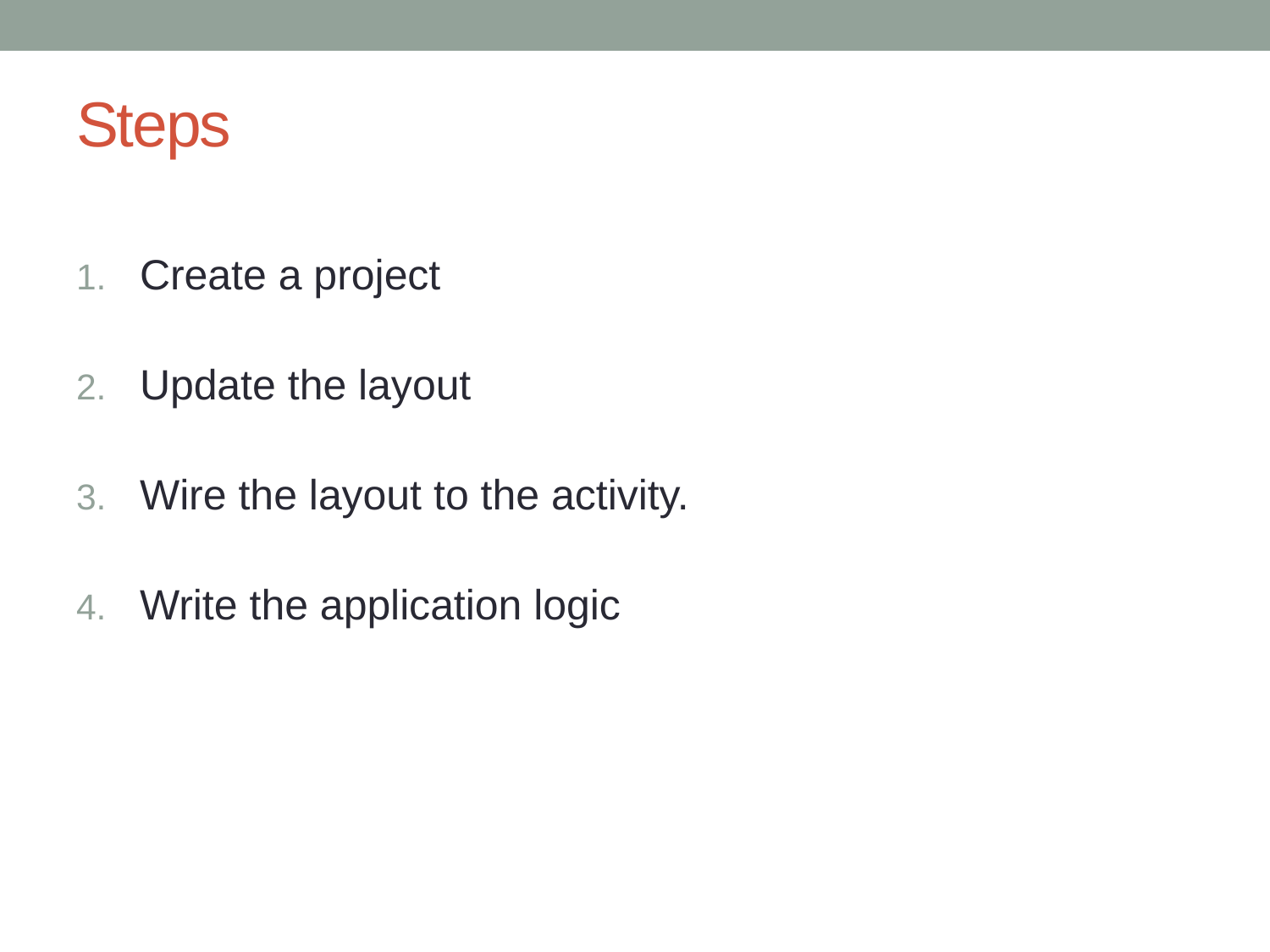

# Steps
Create a project
Update the layout
Wire the layout to the activity.
Write the application logic